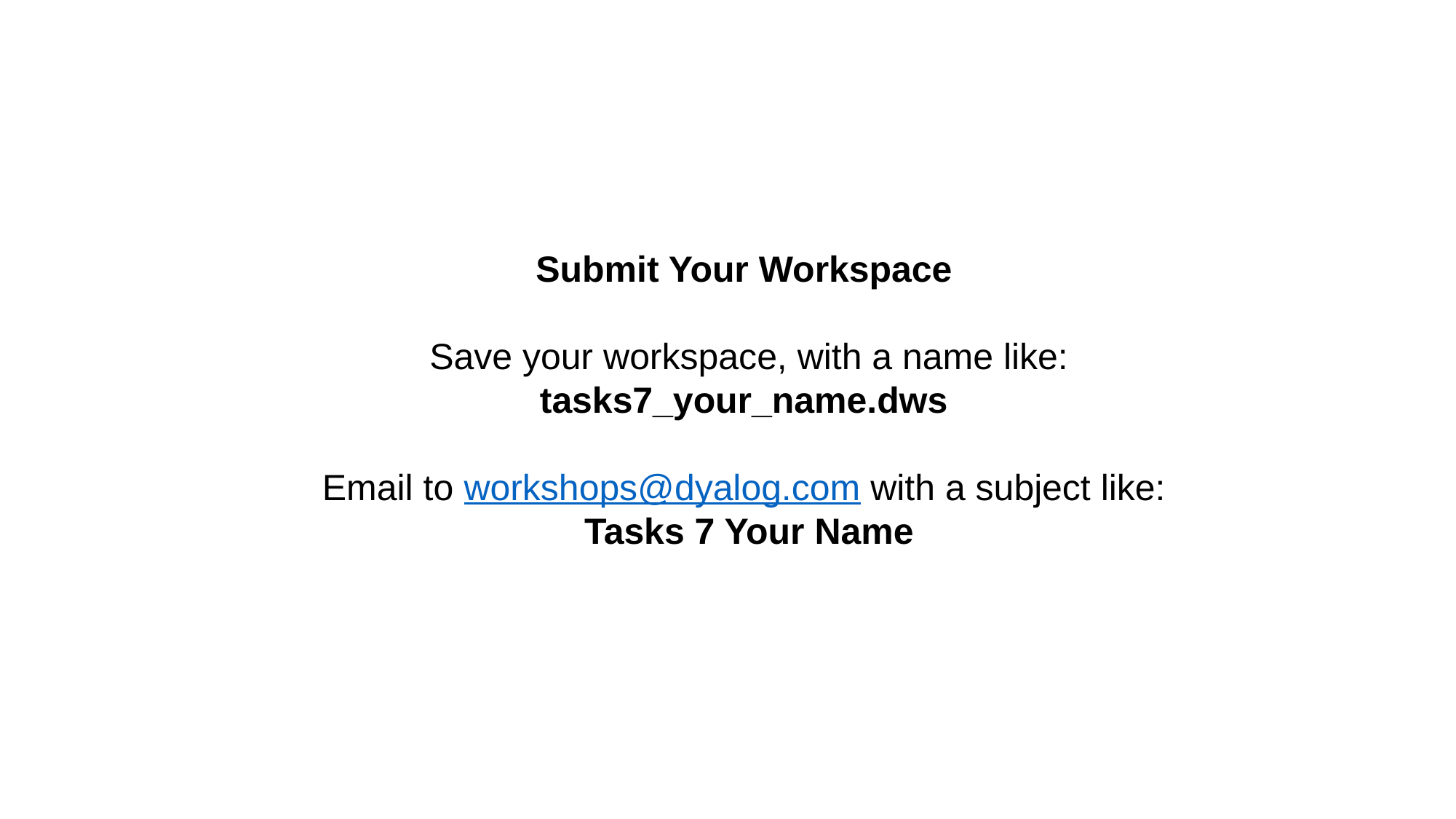

Submit Your Workspace

Save your workspace, with a name like:
tasks7_your_name.dws

Email to workshops@dyalog.com with a subject like:
Tasks 7 Your Name